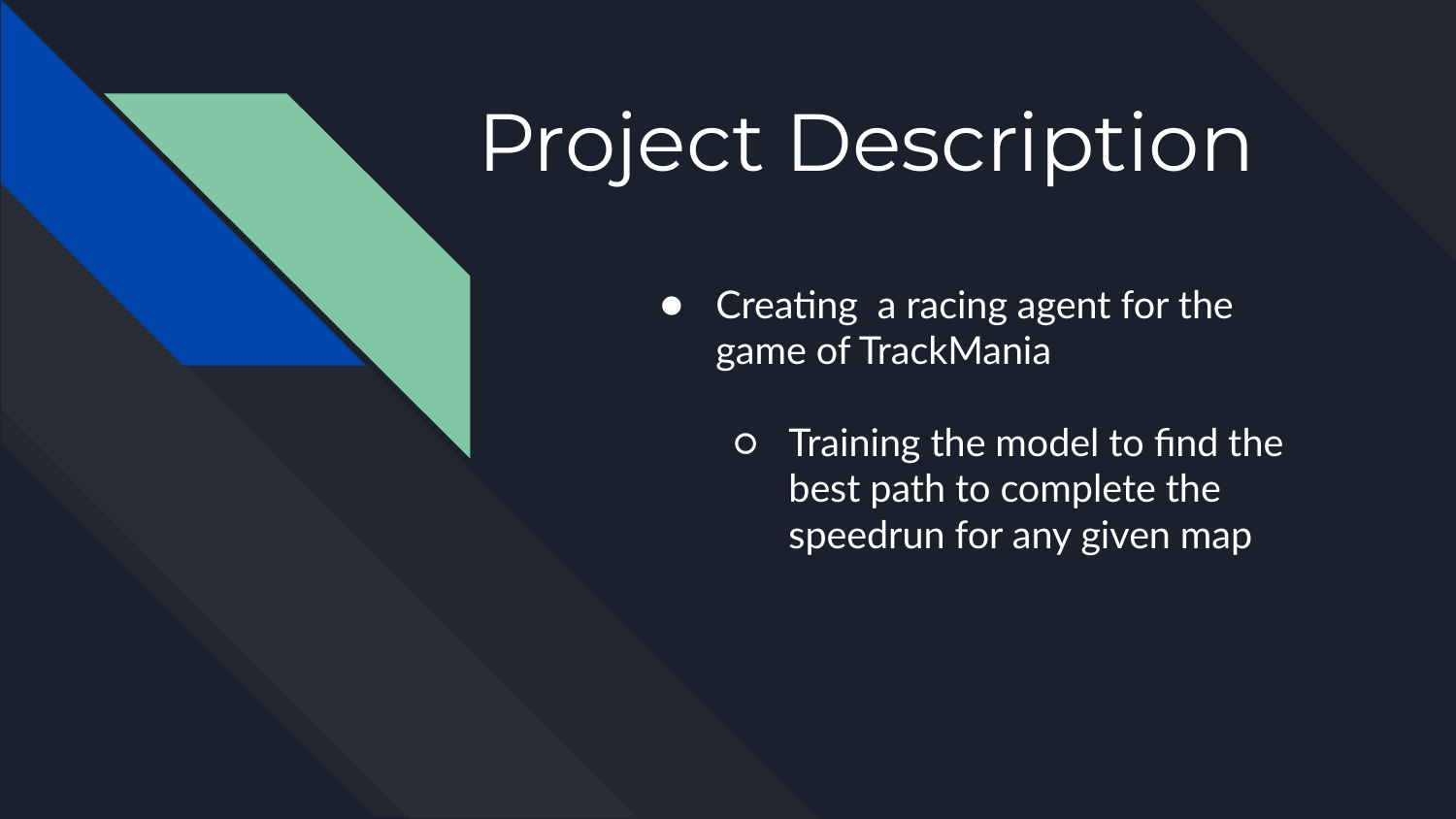

# Project Description
Creating  a racing agent for the game of TrackMania

Training the model to find the best path to complete the speedrun for any given map